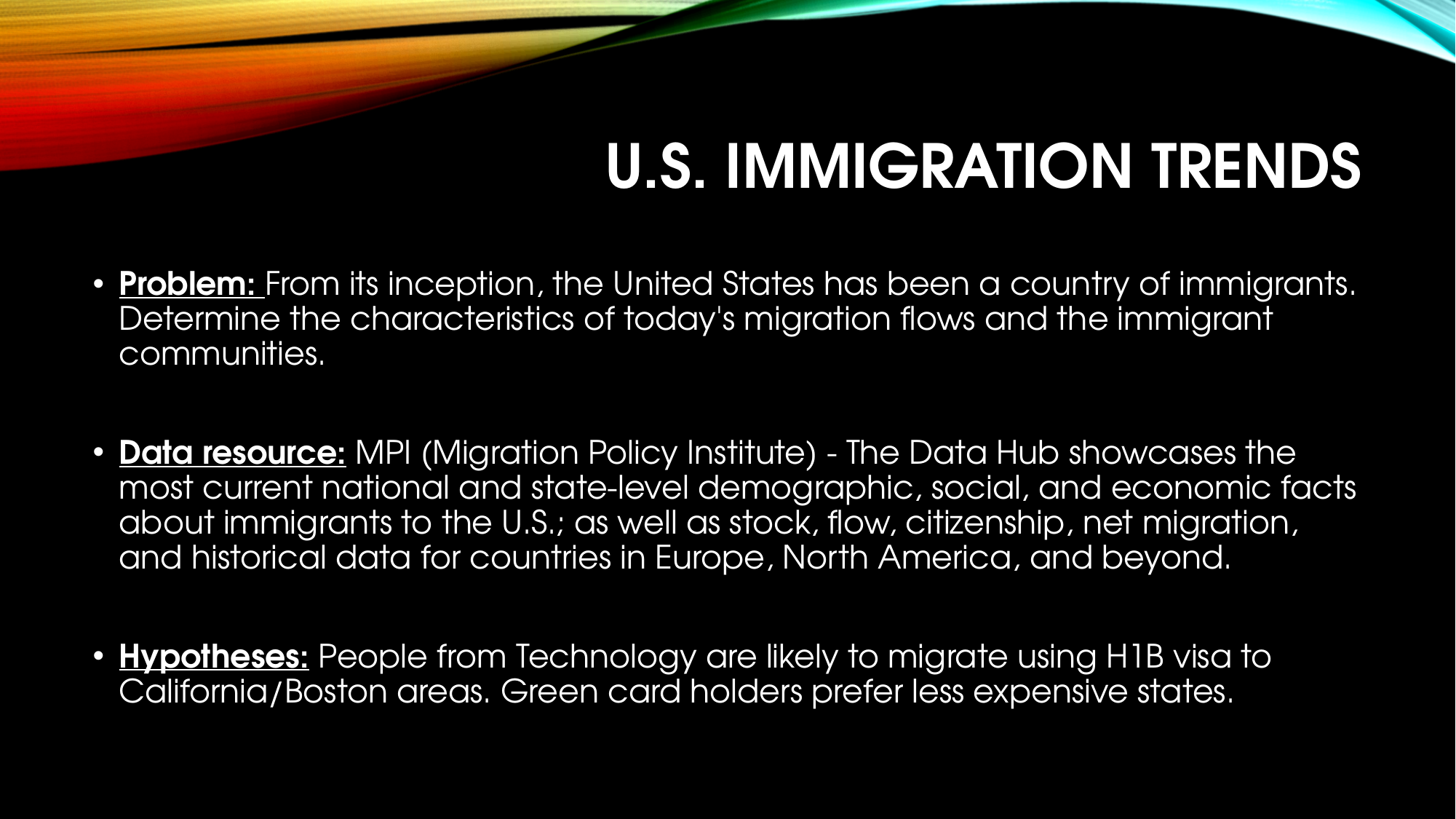

# U.S. Immigration Trends
Problem: From its inception, the United States has been a country of immigrants. Determine the characteristics of today's migration flows and the immigrant communities.

Data resource: MPI (Migration Policy Institute) - The Data Hub showcases the most current national and state-level demographic, social, and economic facts about immigrants to the U.S.; as well as stock, flow, citizenship, net migration, and historical data for countries in Europe, North America, and beyond.

Hypotheses: People from Technology are likely to migrate using H1B visa to California/Boston areas. Green card holders prefer less expensive states.